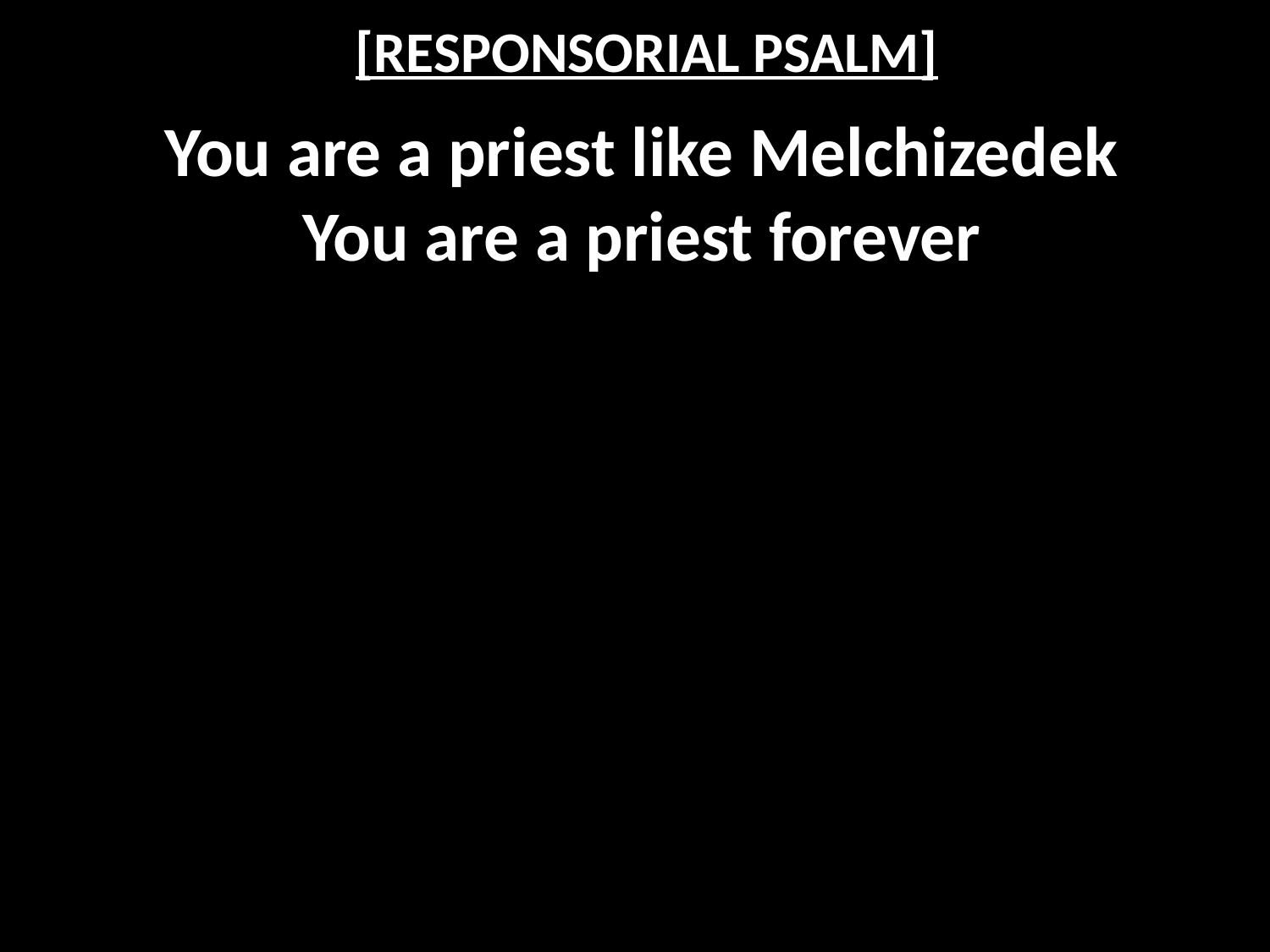

# [RESPONSORIAL PSALM]
You are a priest like Melchizedek
You are a priest forever